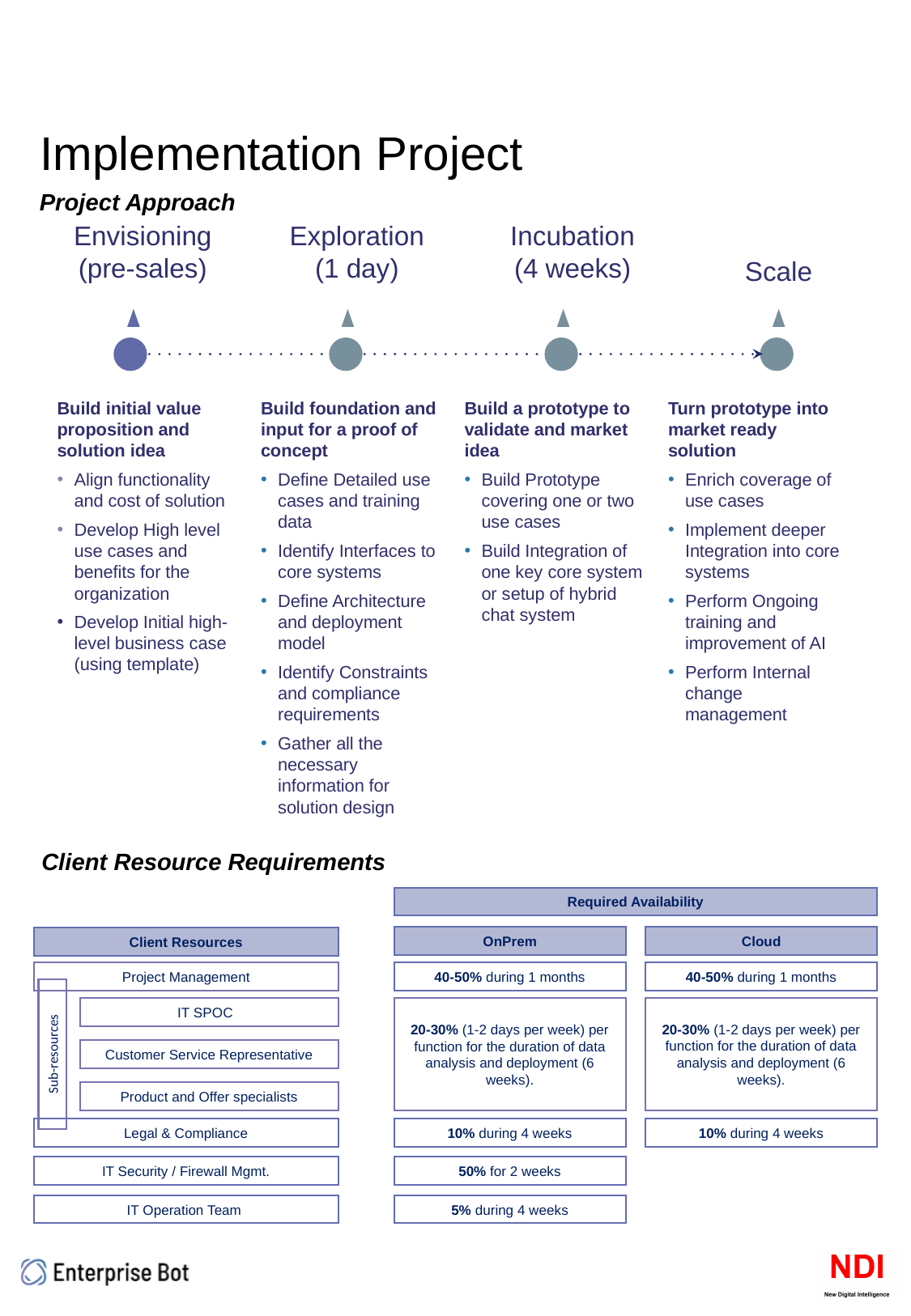

# Implementation Project
Project Approach
Envisioning
(pre-sales)
Exploration
(1 day)
Incubation
(4 weeks)
Scale

Build initial value proposition and solution idea
Align functionality and cost of solution
Develop High level use cases and benefits for the organization
Develop Initial high-level business case (using template)
Build foundation and input for a proof of concept
Define Detailed use cases and training data
Identify Interfaces to core systems
Define Architecture and deployment model
Identify Constraints and compliance requirements
Gather all the necessary information for solution design
Build a prototype to validate and market idea
Build Prototype covering one or two use cases
Build Integration of one key core system or setup of hybrid chat system
Turn prototype into market ready solution
Enrich coverage of use cases
Implement deeper Integration into core systems
Perform Ongoing training and improvement of AI
Perform Internal change management
Client Resource Requirements
Required Availability
Cloud
OnPrem
Client Resources
40-50% during 1 months
Project Management
40-50% during 1 months
20-30% (1-2 days per week) per function for the duration of data analysis and deployment (6 weeks).
IT SPOC
Sub-resources
Customer Service Representative
Product and Offer specialists
20-30% (1-2 days per week) per function for the duration of data analysis and deployment (6 weeks).
10% during 4 weeks
Legal & Compliance
10% during 4 weeks
IT Security / Firewall Mgmt.
50% for 2 weeks
IT Operation Team
5% during 4 weeks